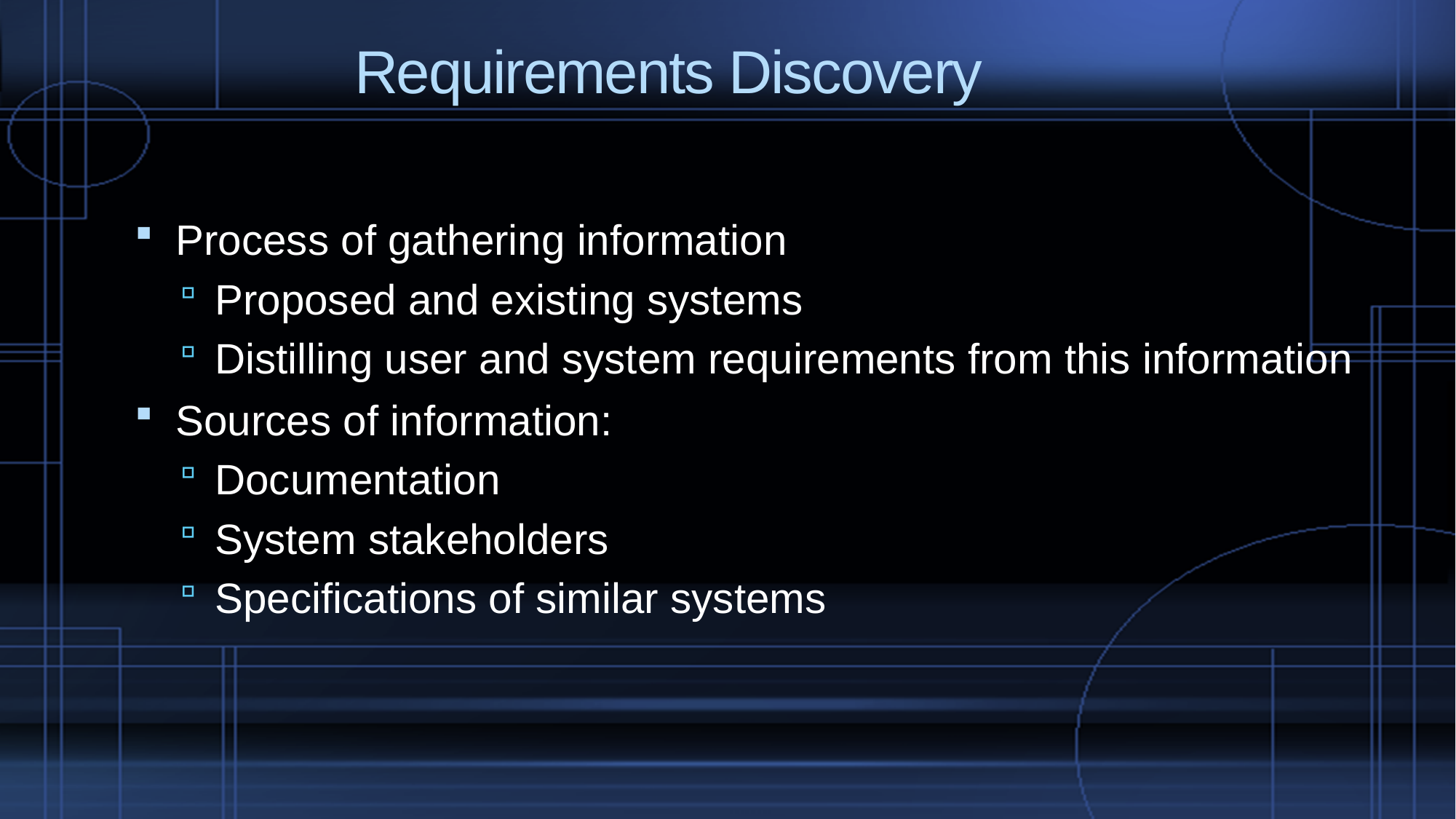

# Requirements Discovery
Process of gathering information
Proposed and existing systems
Distilling user and system requirements from this information
Sources of information:
Documentation
System stakeholders
Specifications of similar systems